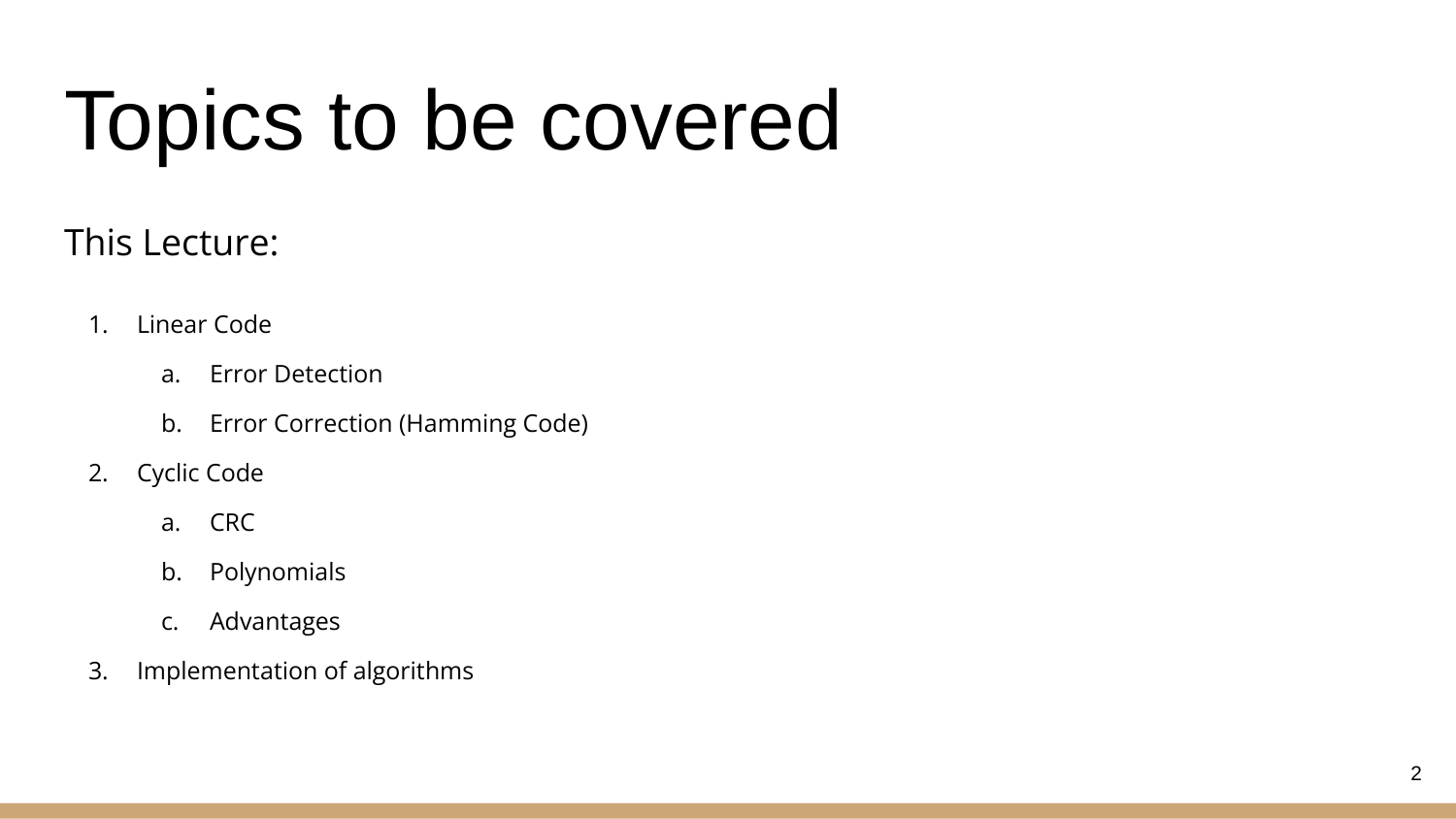

# Topics to be covered
This Lecture:
Linear Code
Error Detection
Error Correction (Hamming Code)
Cyclic Code
CRC
Polynomials
Advantages
Implementation of algorithms
2